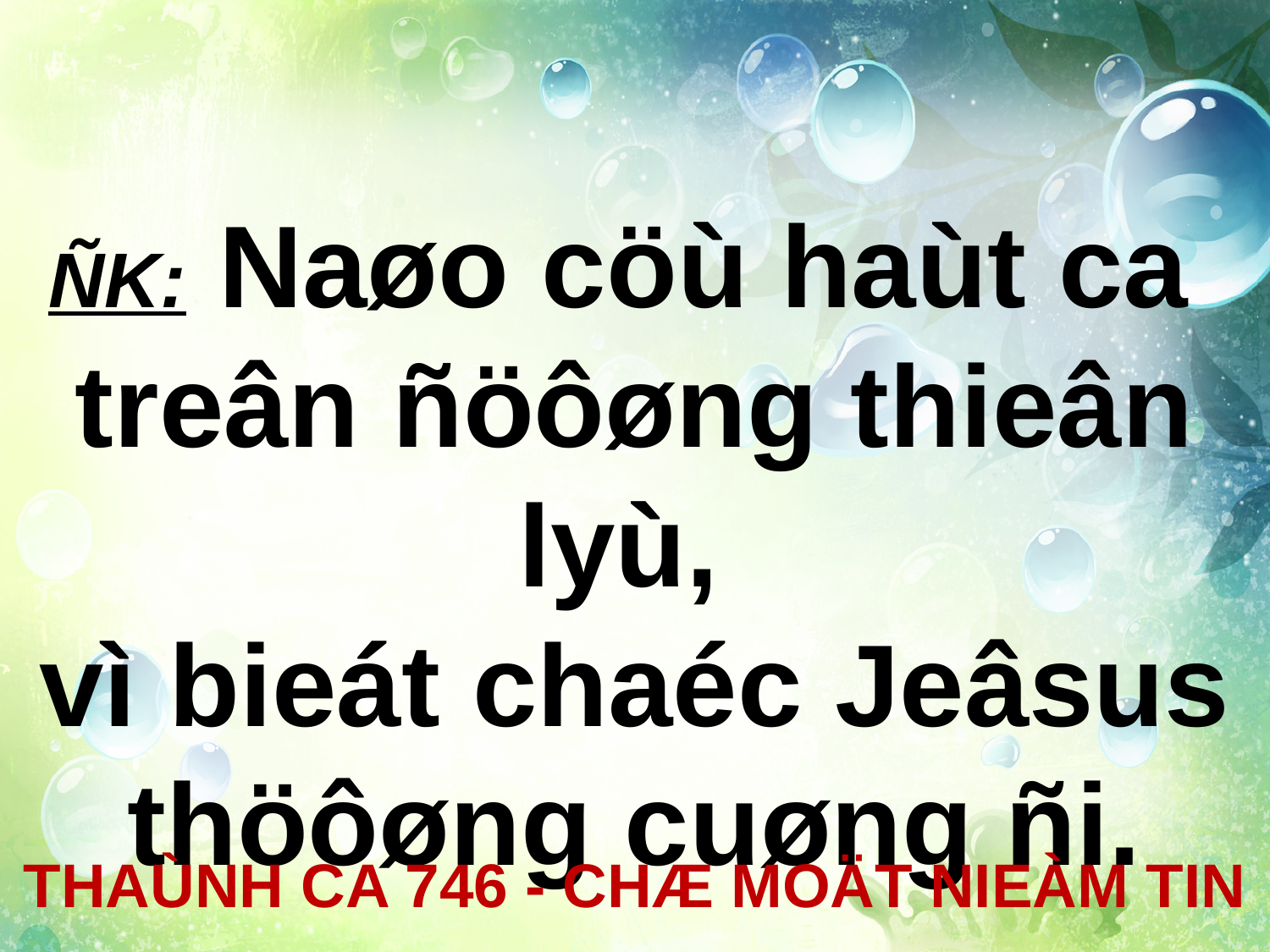

ÑK: Naøo cöù haùt ca
treân ñöôøng thieân lyù,
vì bieát chaéc Jeâsus thöôøng cuøng ñi.
THAÙNH CA 746 - CHÆ MOÄT NIEÀM TIN